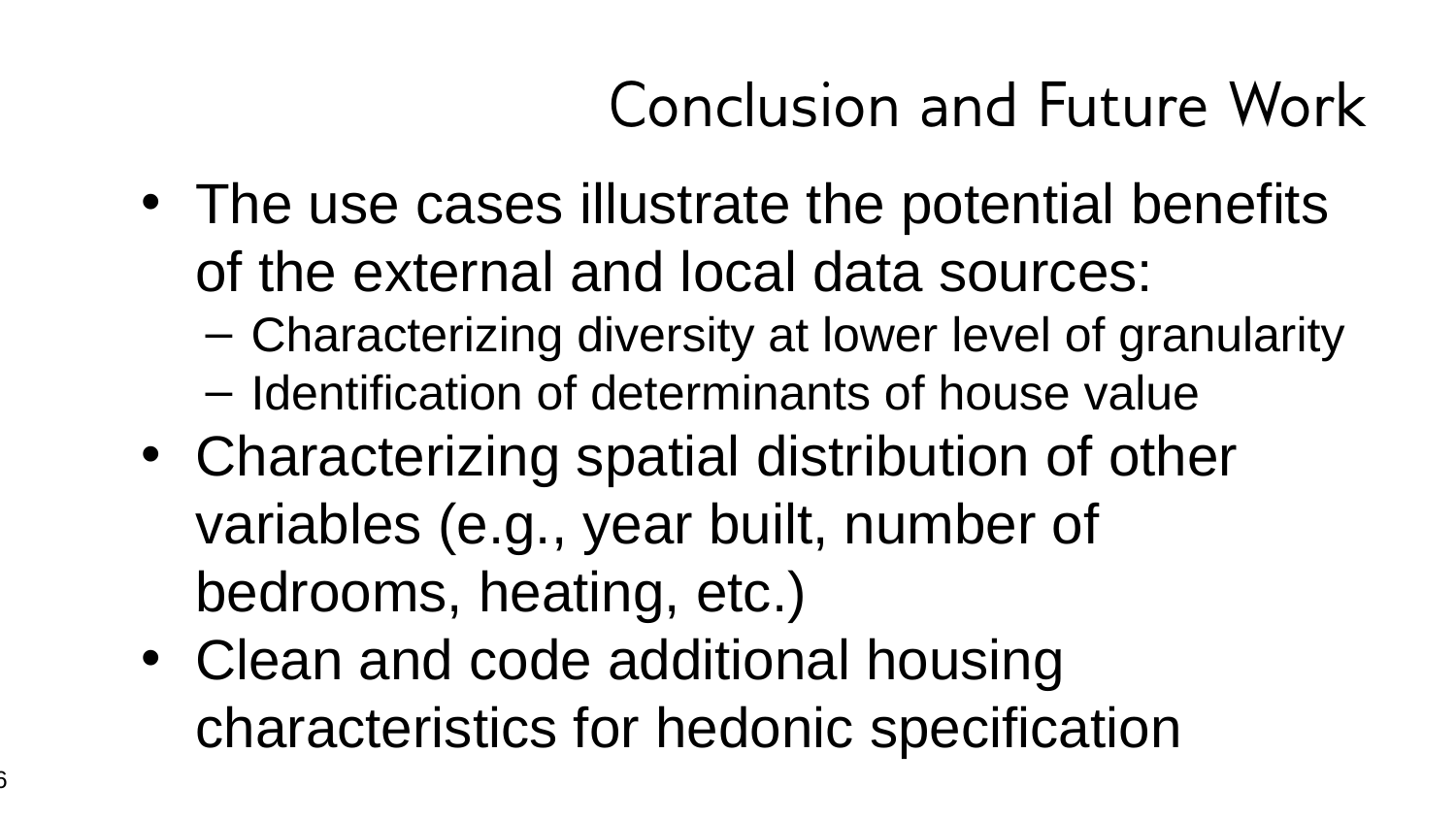

Conclusion and Future Work
The use cases illustrate the potential benefits of the external and local data sources:
Characterizing diversity at lower level of granularity
Identification of determinants of house value
Characterizing spatial distribution of other variables (e.g., year built, number of bedrooms, heating, etc.)
Clean and code additional housing characteristics for hedonic specification